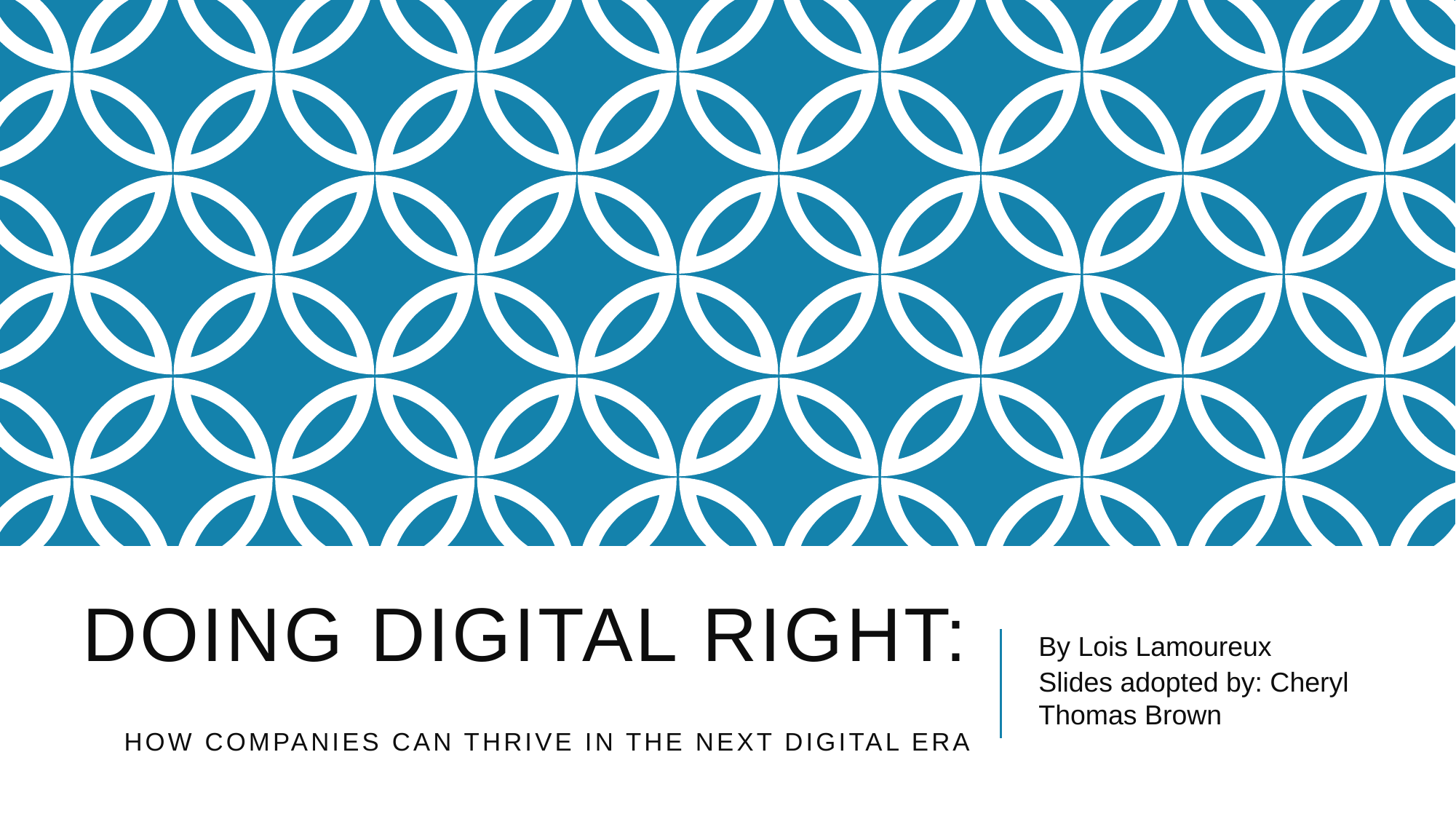

# Doing Digital Right: How Companies Can Thrive in the Next Digital Era
By Lois Lamoureux
Slides adopted by: Cheryl Thomas Brown